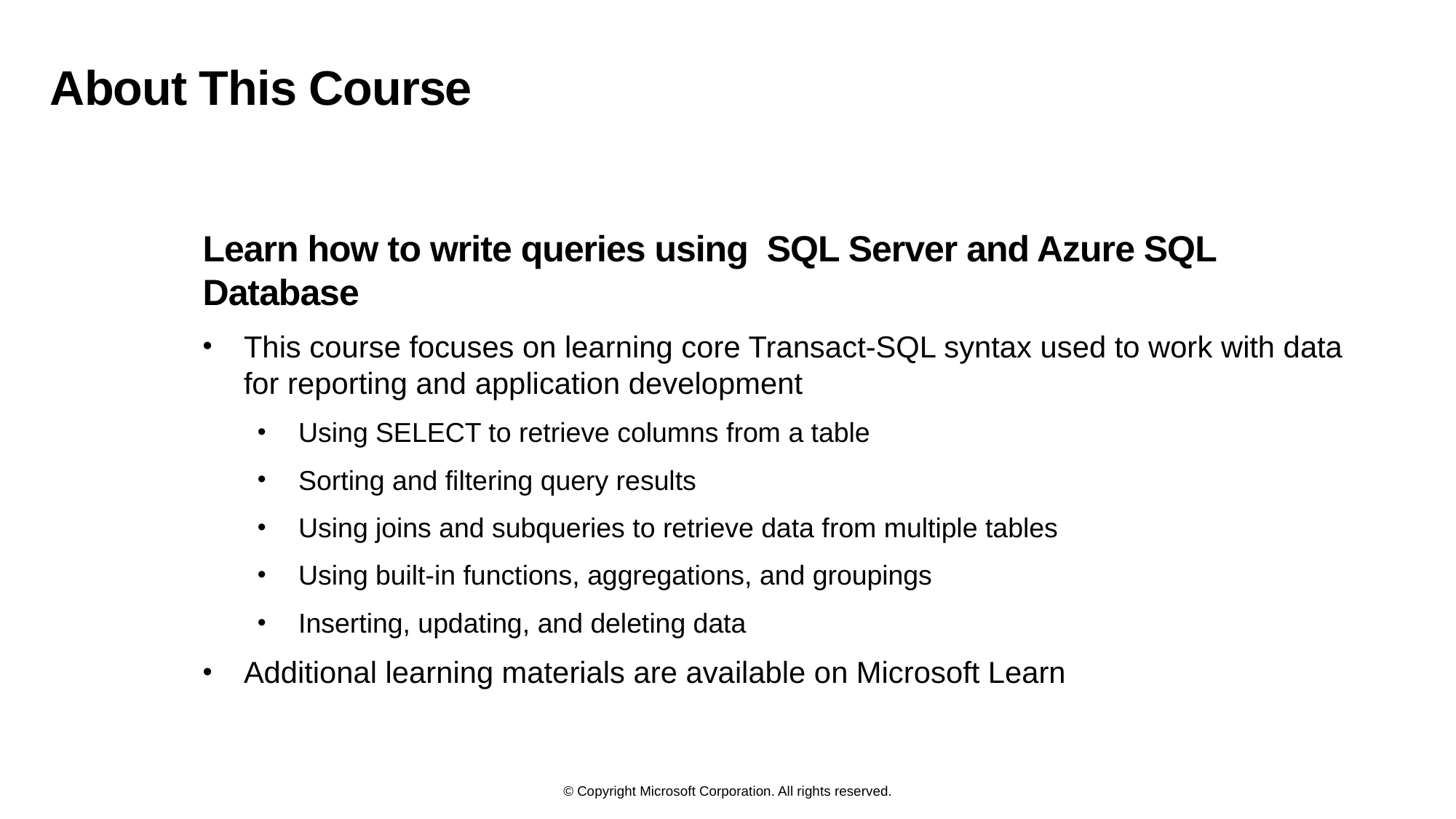

# About This Course
Learn how to write queries using  SQL Server and Azure SQL Database
This course focuses on learning core Transact-SQL syntax used to work with data for reporting and application development
Using SELECT to retrieve columns from a table
Sorting and filtering query results
Using joins and subqueries to retrieve data from multiple tables
Using built-in functions, aggregations, and groupings
Inserting, updating, and deleting data
Additional learning materials are available on Microsoft Learn